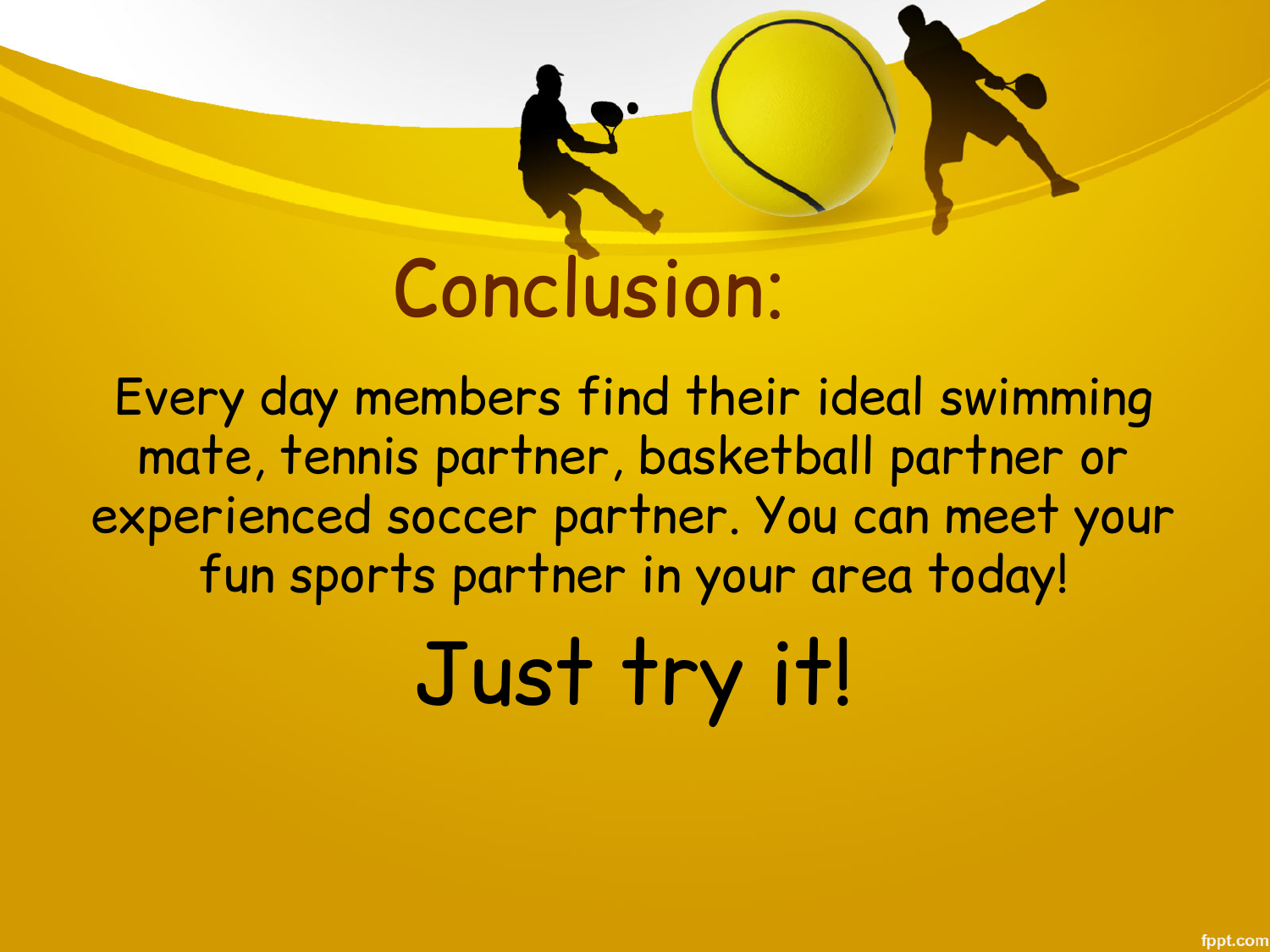

# Conclusion:
Every day members find their ideal swimming mate, tennis partner, basketball partner or experienced soccer partner. You can meet your fun sports partner in your area today!
Just try it!